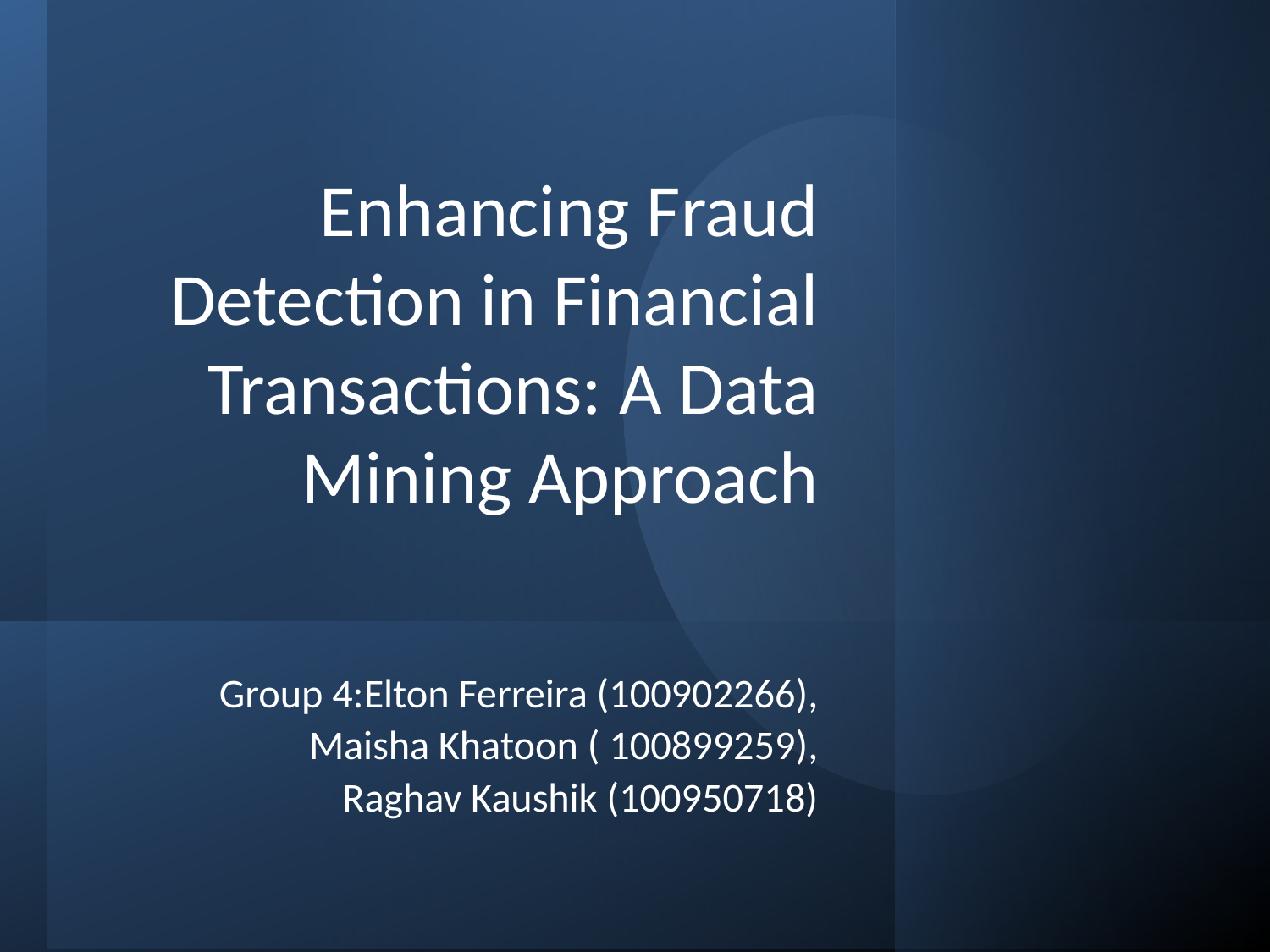

# Enhancing Fraud Detection in Financial Transactions: A Data Mining Approach

Group 4:Elton Ferreira (100902266),
    Maisha Khatoon ( 100899259),
Raghav Kaushik (100950718)